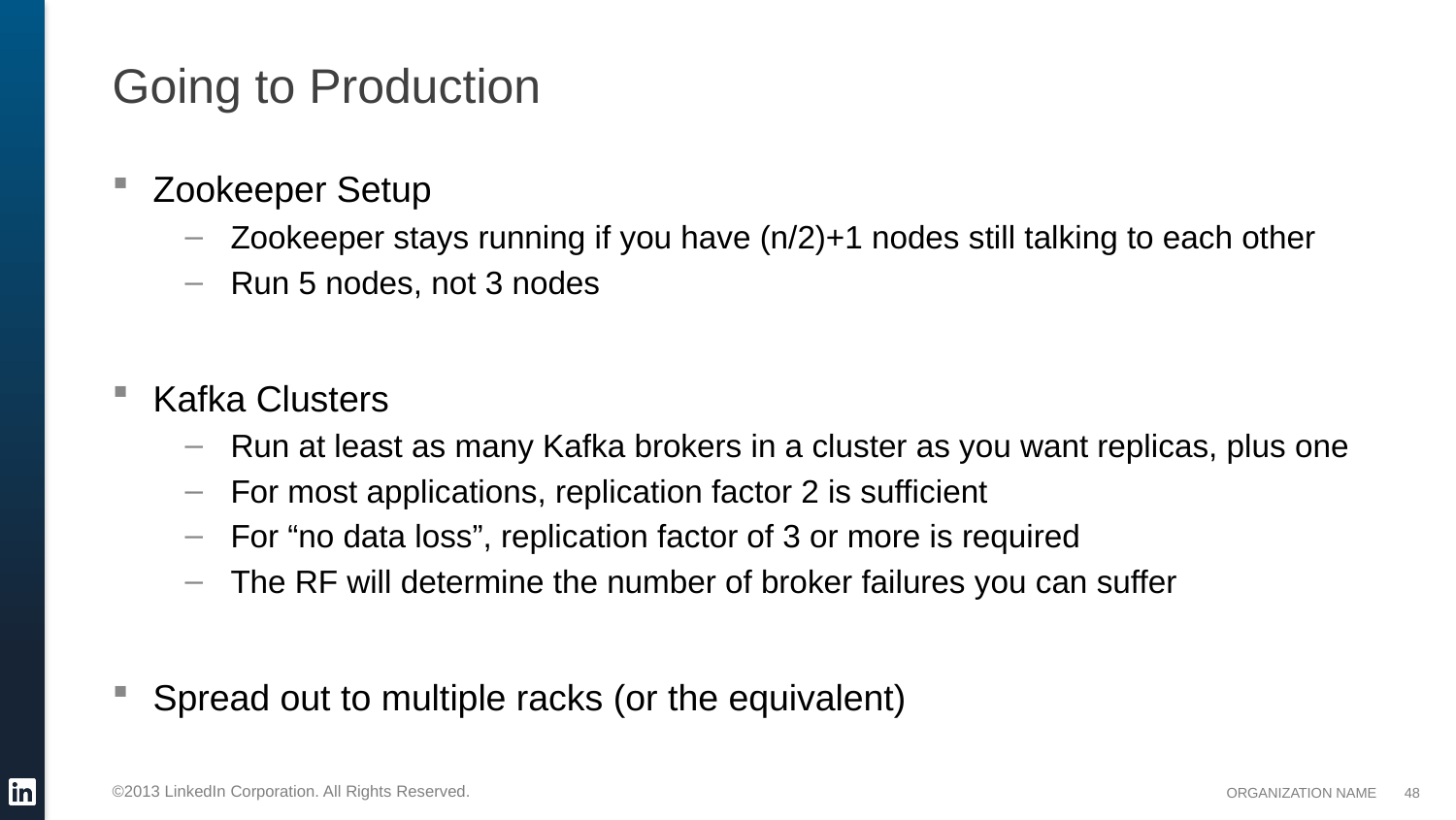

# Going to Production
Zookeeper Setup
Zookeeper stays running if you have (n/2)+1 nodes still talking to each other
Run 5 nodes, not 3 nodes

Kafka Clusters
Run at least as many Kafka brokers in a cluster as you want replicas, plus one
For most applications, replication factor 2 is sufficient
For “no data loss”, replication factor of 3 or more is required
The RF will determine the number of broker failures you can suffer

Spread out to multiple racks (or the equivalent)
48